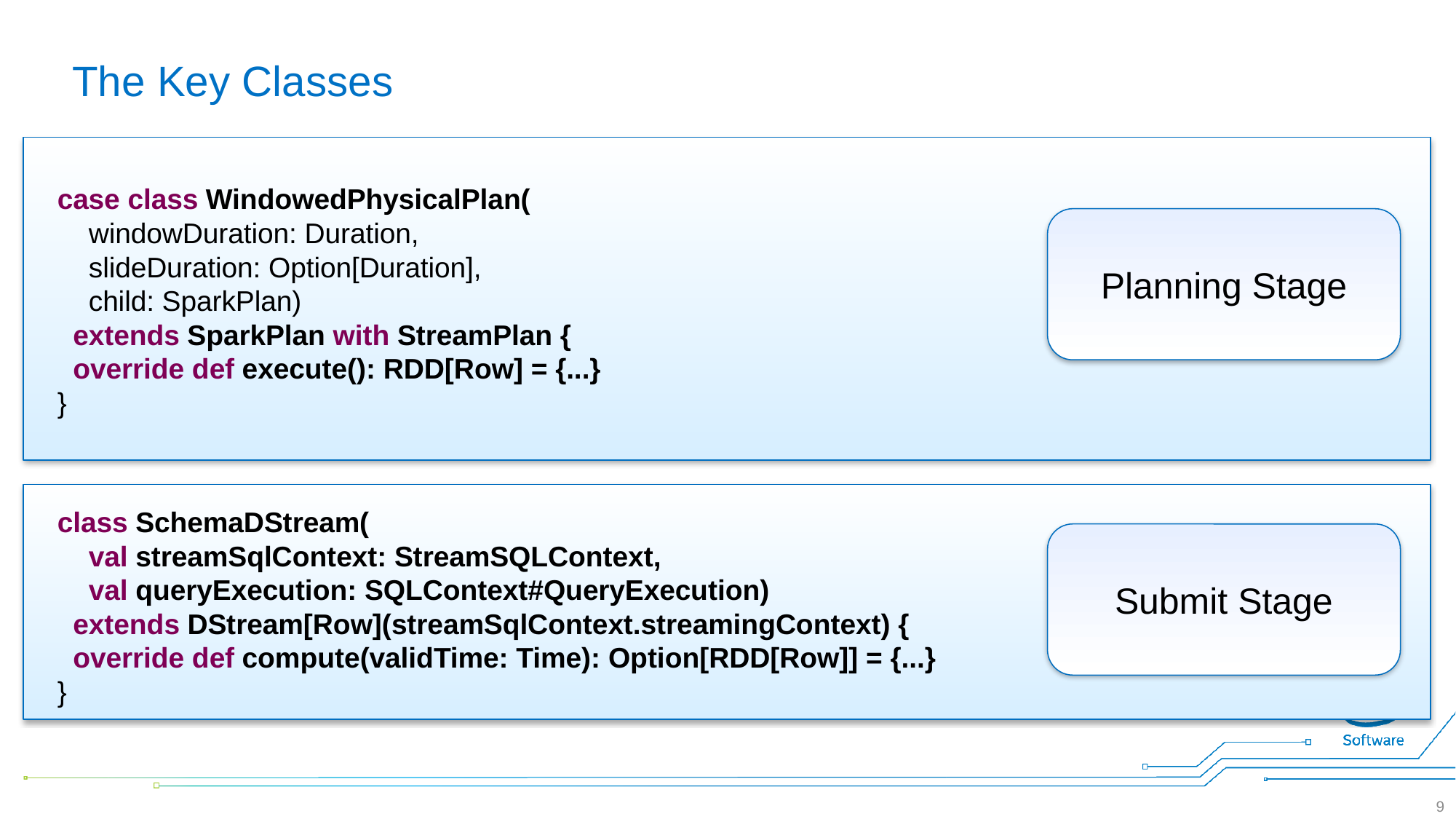

# The Key Classes

case class WindowedPhysicalPlan(
    windowDuration: Duration,
    slideDuration: Option[Duration],
    child: SparkPlan)
  extends SparkPlan with StreamPlan {
  override def execute(): RDD[Row] = {...}
}
Planning Stage

class SchemaDStream(
    val streamSqlContext: StreamSQLContext,
    val queryExecution: SQLContext#QueryExecution)
  extends DStream[Row](streamSqlContext.streamingContext) {
  override def compute(validTime: Time): Option[RDD[Row]] = {...}
}
Submit Stage
9